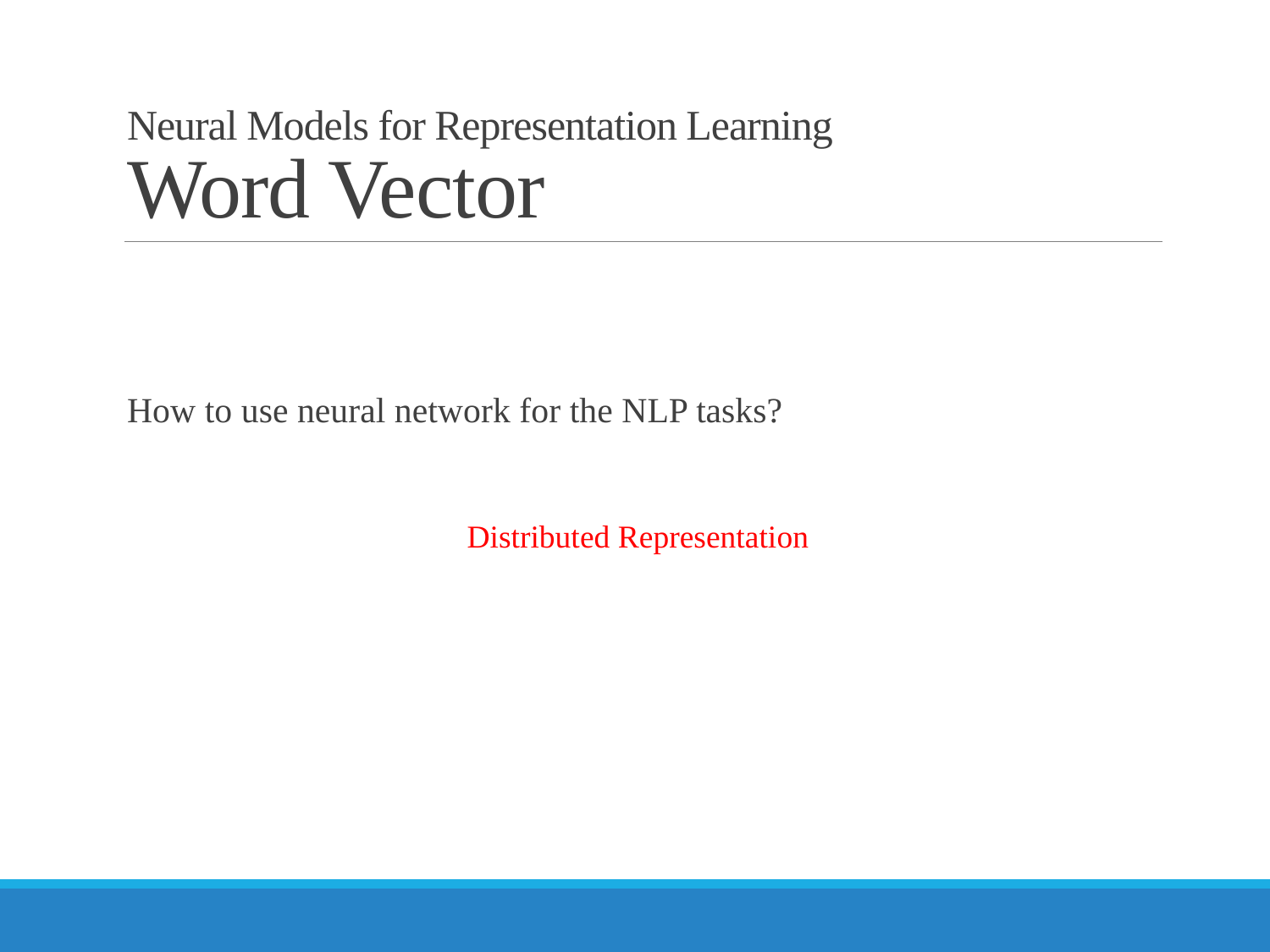

# Neural Models for Representation Learning Word Vector

How to use neural network for the NLP tasks?
Distributed Representation